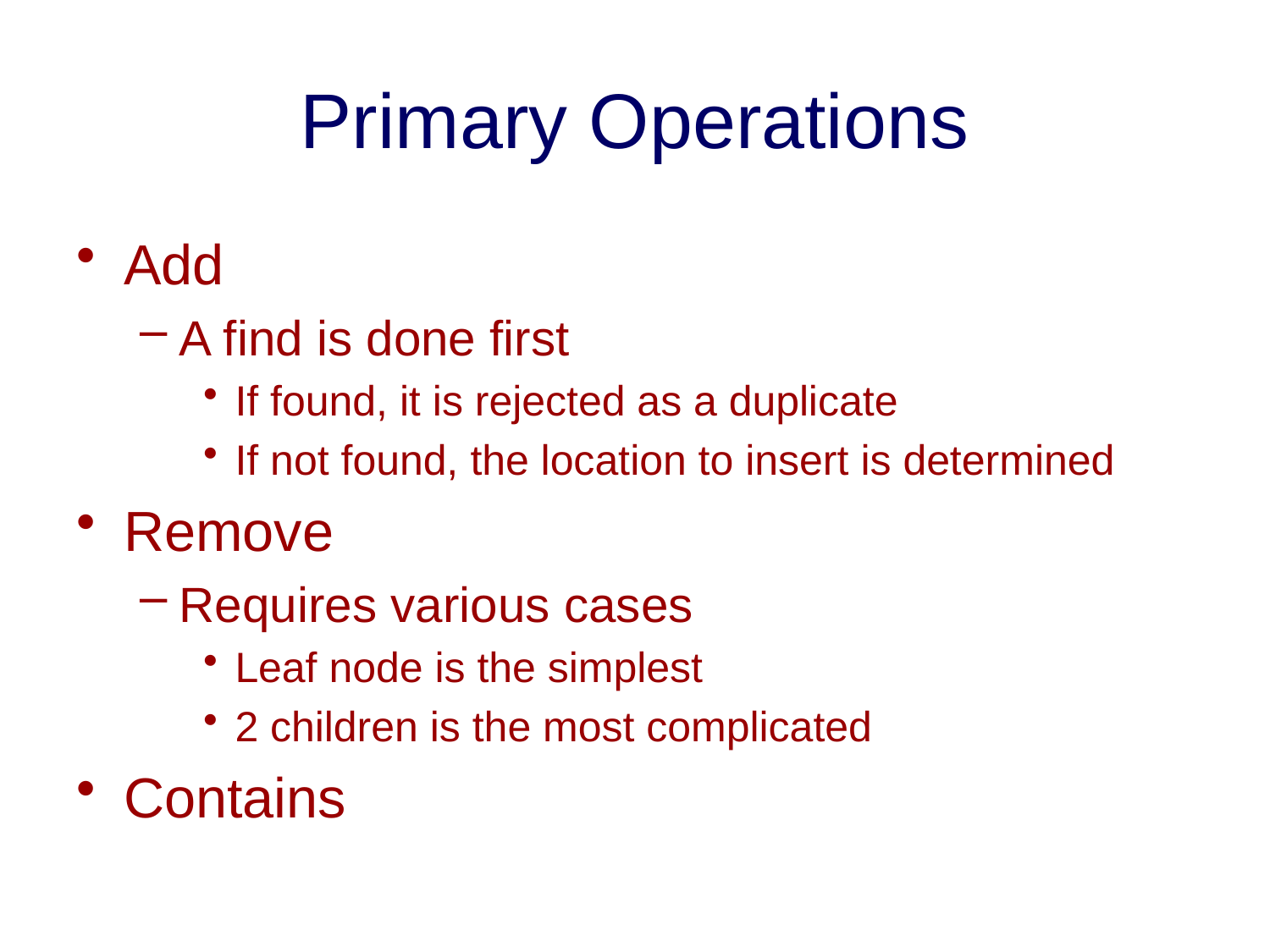

# Primary Operations
Add
A find is done first
If found, it is rejected as a duplicate
If not found, the location to insert is determined
Remove
Requires various cases
Leaf node is the simplest
2 children is the most complicated
Contains